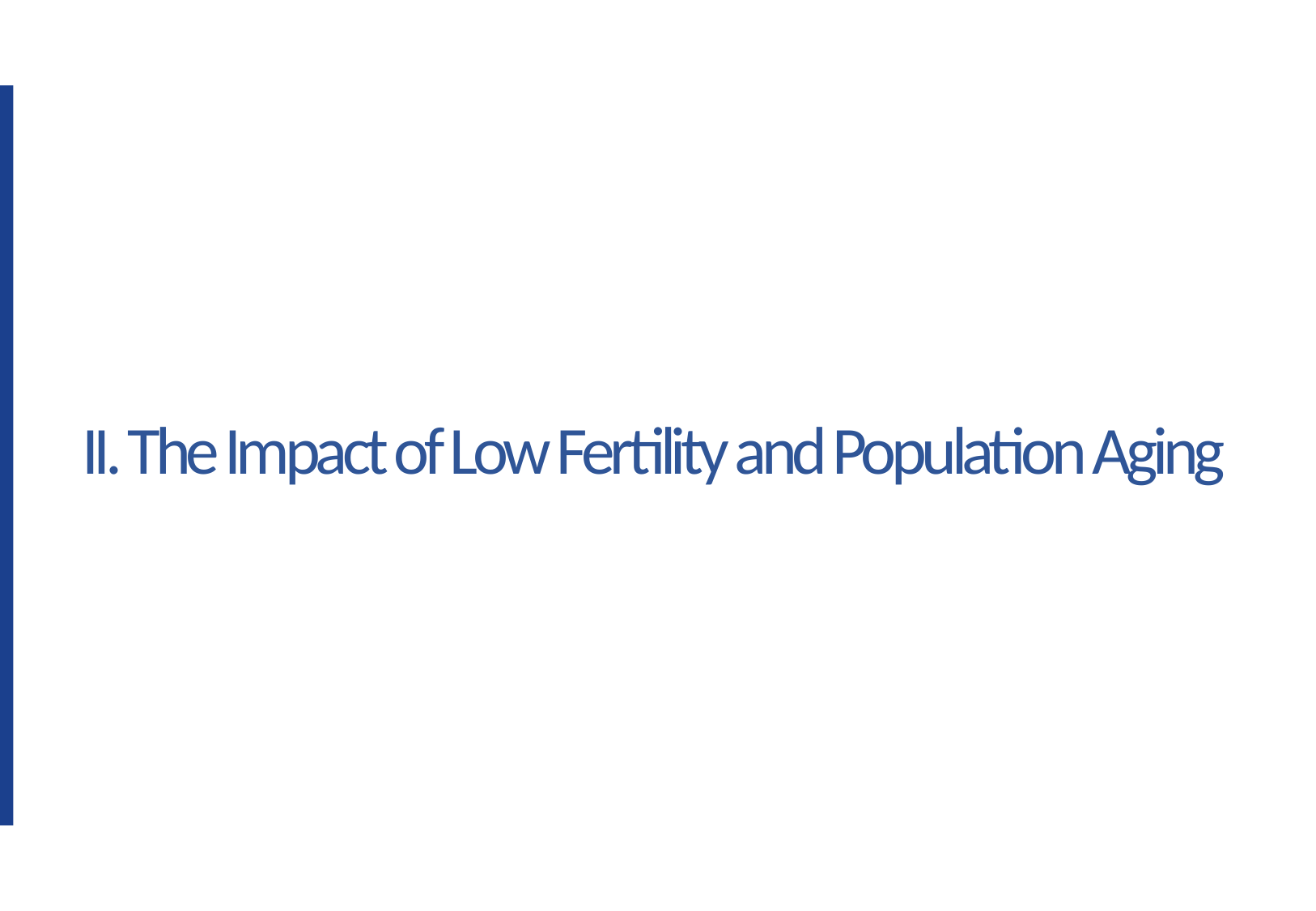

II. The Impact of Low Fertility and Population Aging